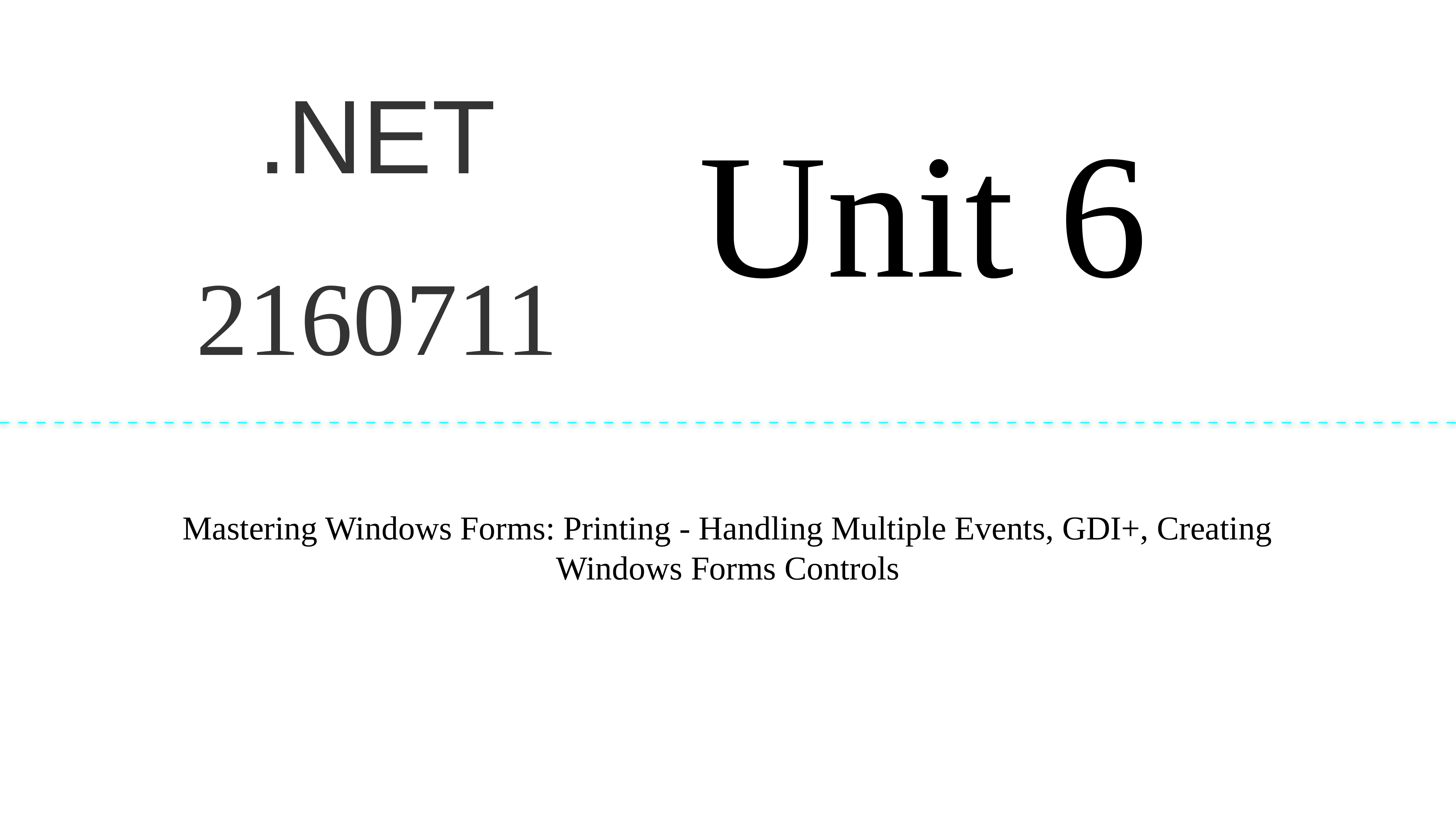

# .NET
Unit 6
2160711

Mastering Windows Forms: Printing - Handling Multiple Events, GDI+, Creating Windows Forms Controls